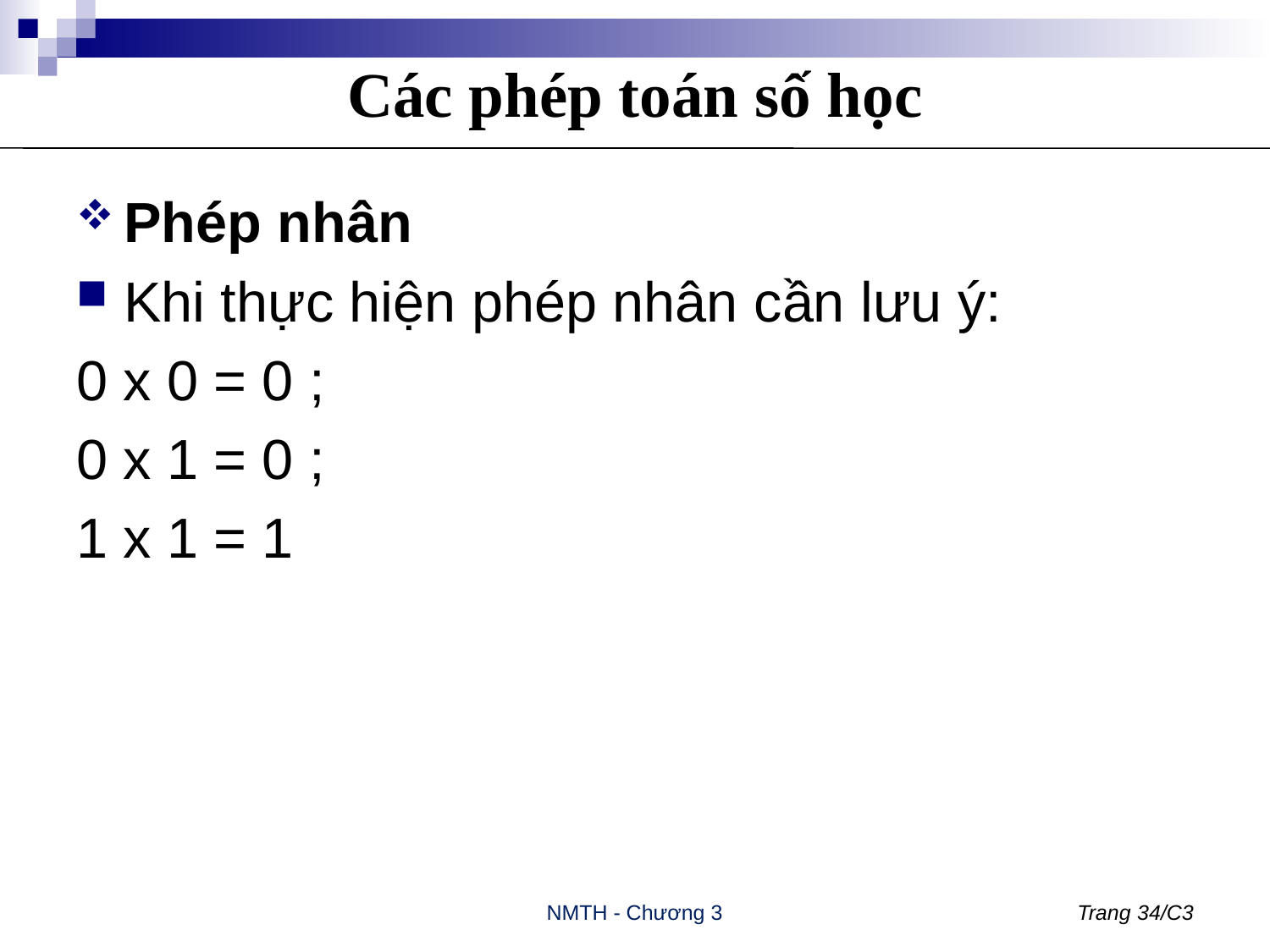

# Các phép toán số học

Phép nhân
Khi thực hiện phép nhân cần lưu ý:
0 x 0 = 0 ;
0 x 1 = 0 ;
1 x 1 = 1

NMTH - Chương 3
Trang 34/C3